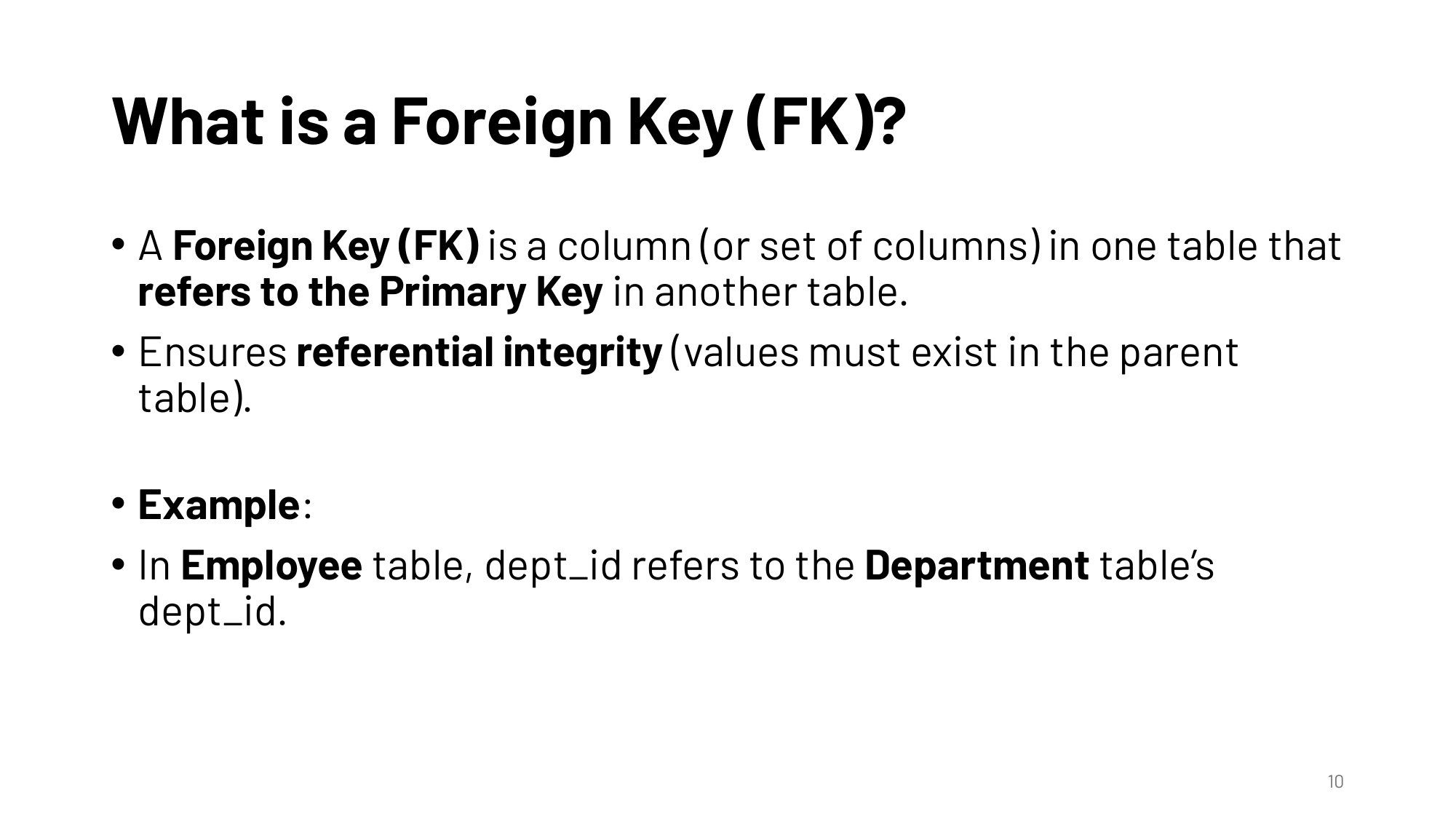

# What is a Foreign Key (FK)?
A Foreign Key (FK) is a column (or set of columns) in one table that refers to the Primary Key in another table.
Ensures referential integrity (values must exist in the parent table).
Example:
In Employee table, dept_id refers to the Department table’s dept_id.

10